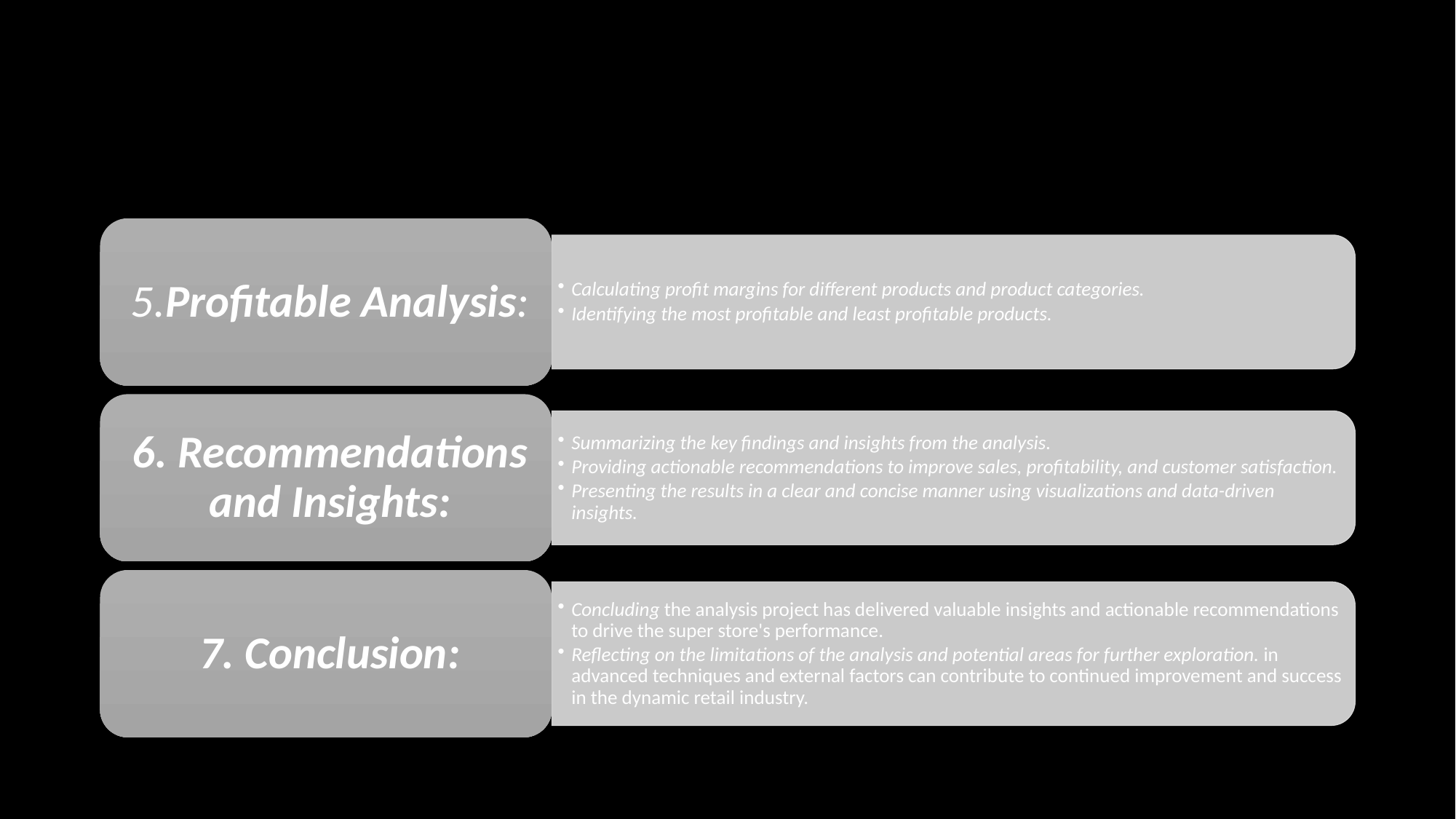

Calculating profit margins for different products and product categories.
Identifying the most profitable and least profitable products.
5.Profitable Analysis:
Summarizing the key findings and insights from the analysis.
Providing actionable recommendations to improve sales, profitability, and customer satisfaction.
Presenting the results in a clear and concise manner using visualizations and data-driven insights.
6. Recommendations and Insights:
Concluding the analysis project has delivered valuable insights and actionable recommendations to drive the super store's performance.
Reflecting on the limitations of the analysis and potential areas for further exploration. in advanced techniques and external factors can contribute to continued improvement and success in the dynamic retail industry.
7. Conclusion: